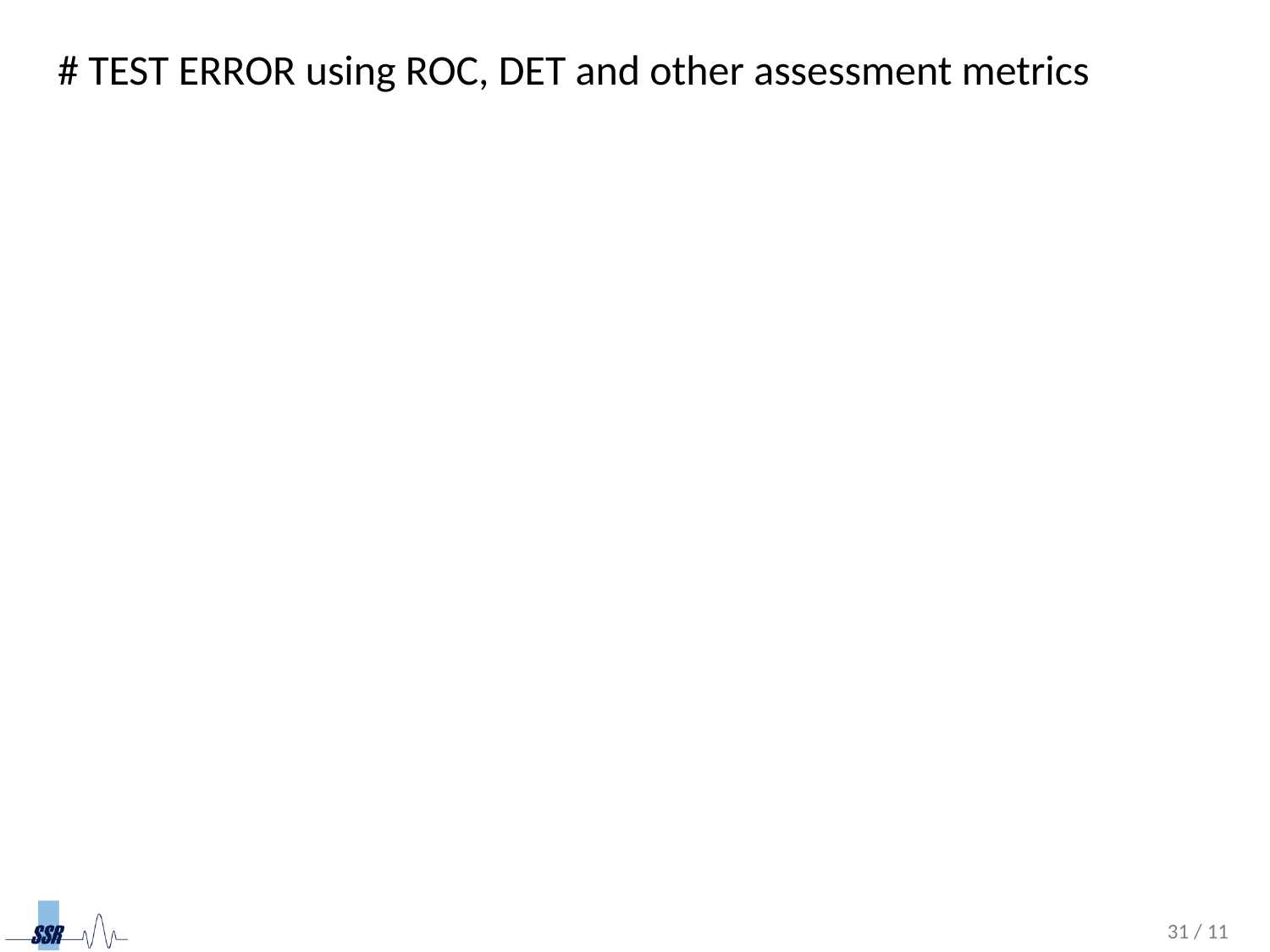

# TEST ERROR using ROC, DET and other assessment metrics